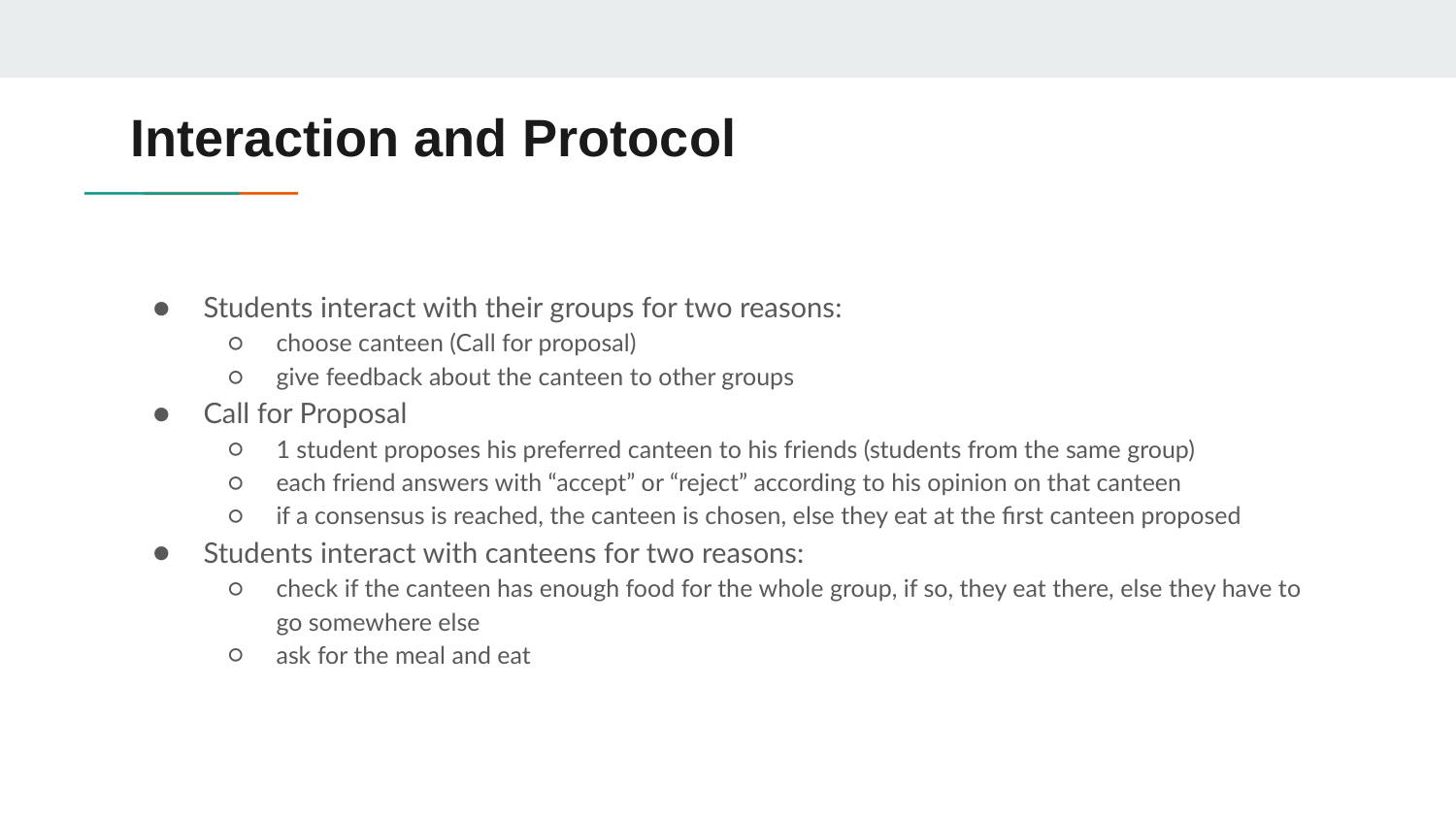

# Interaction and Protocol
Students interact with their groups for two reasons:
choose canteen (Call for proposal)
give feedback about the canteen to other groups
Call for Proposal
1 student proposes his preferred canteen to his friends (students from the same group)
each friend answers with “accept” or “reject” according to his opinion on that canteen
if a consensus is reached, the canteen is chosen, else they eat at the first canteen proposed
Students interact with canteens for two reasons:
check if the canteen has enough food for the whole group, if so, they eat there, else they have to go somewhere else
ask for the meal and eat